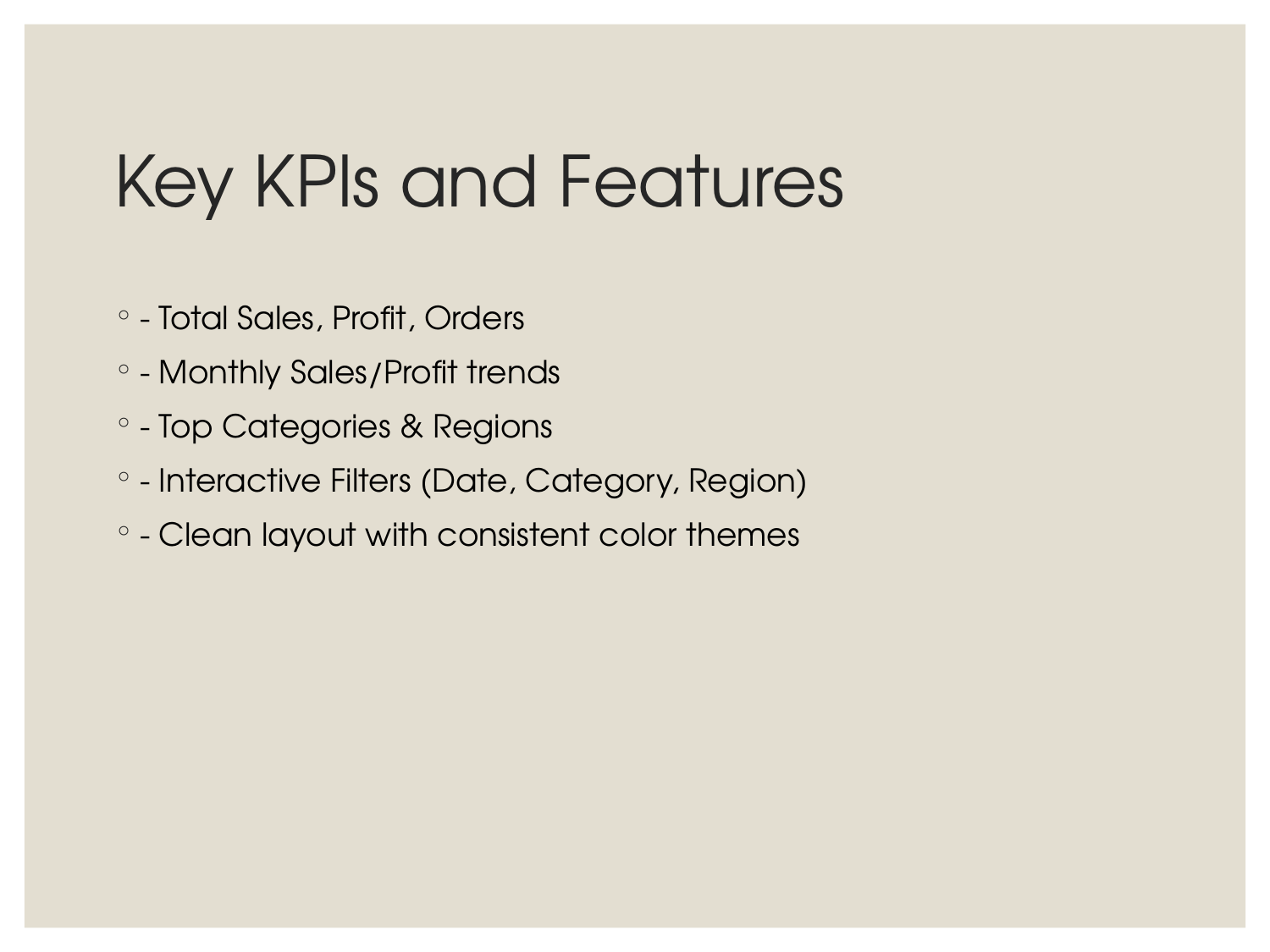

# Key KPIs and Features
- Total Sales, Profit, Orders
- Monthly Sales/Profit trends
- Top Categories & Regions
- Interactive Filters (Date, Category, Region)
- Clean layout with consistent color themes